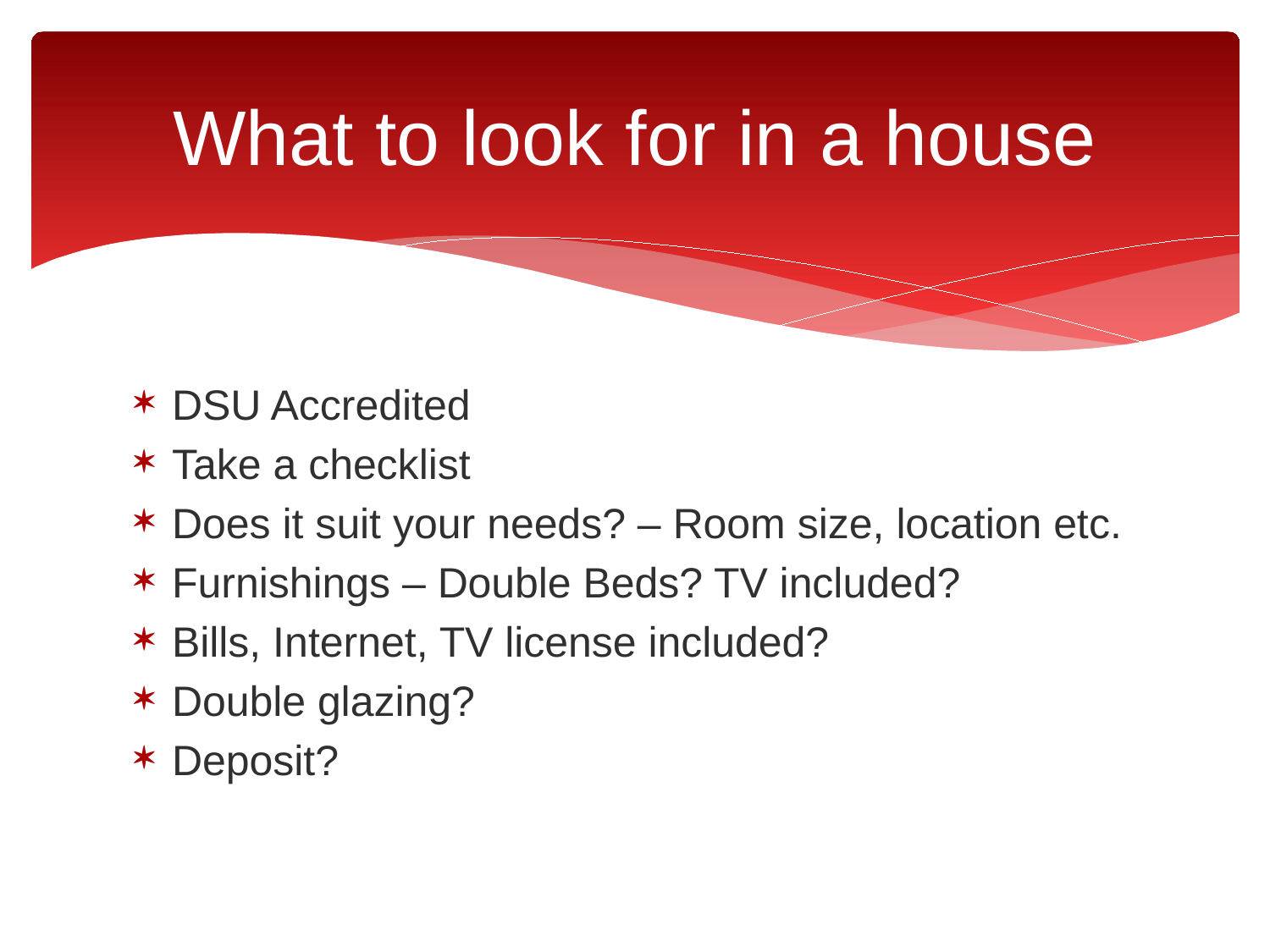

# What to look for in a house
DSU Accredited
Take a checklist
Does it suit your needs? – Room size, location etc.
Furnishings – Double Beds? TV included?
Bills, Internet, TV license included?
Double glazing?
Deposit?